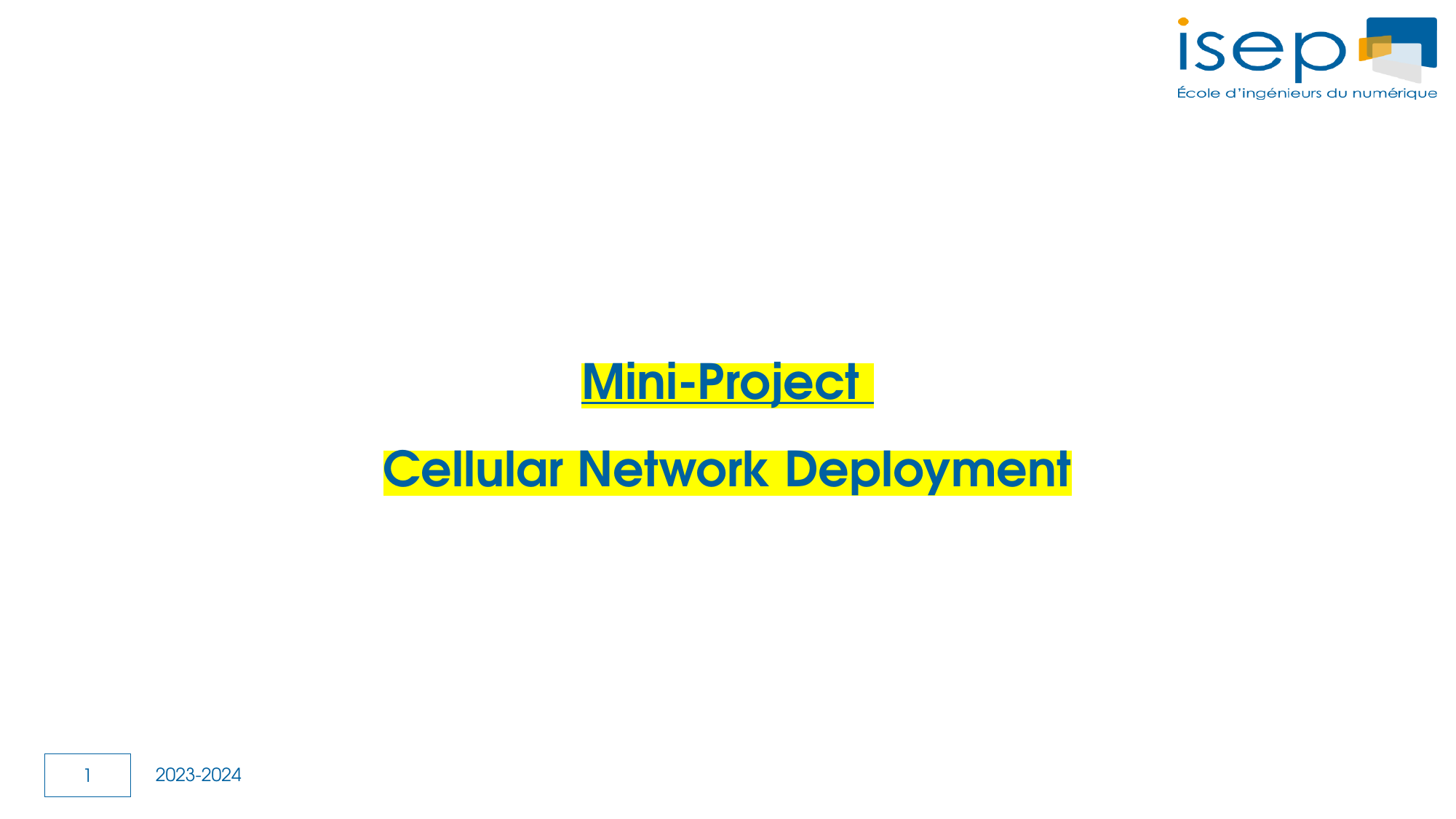

# Mini-Project Cellular Network Deployment
2023-2024
1